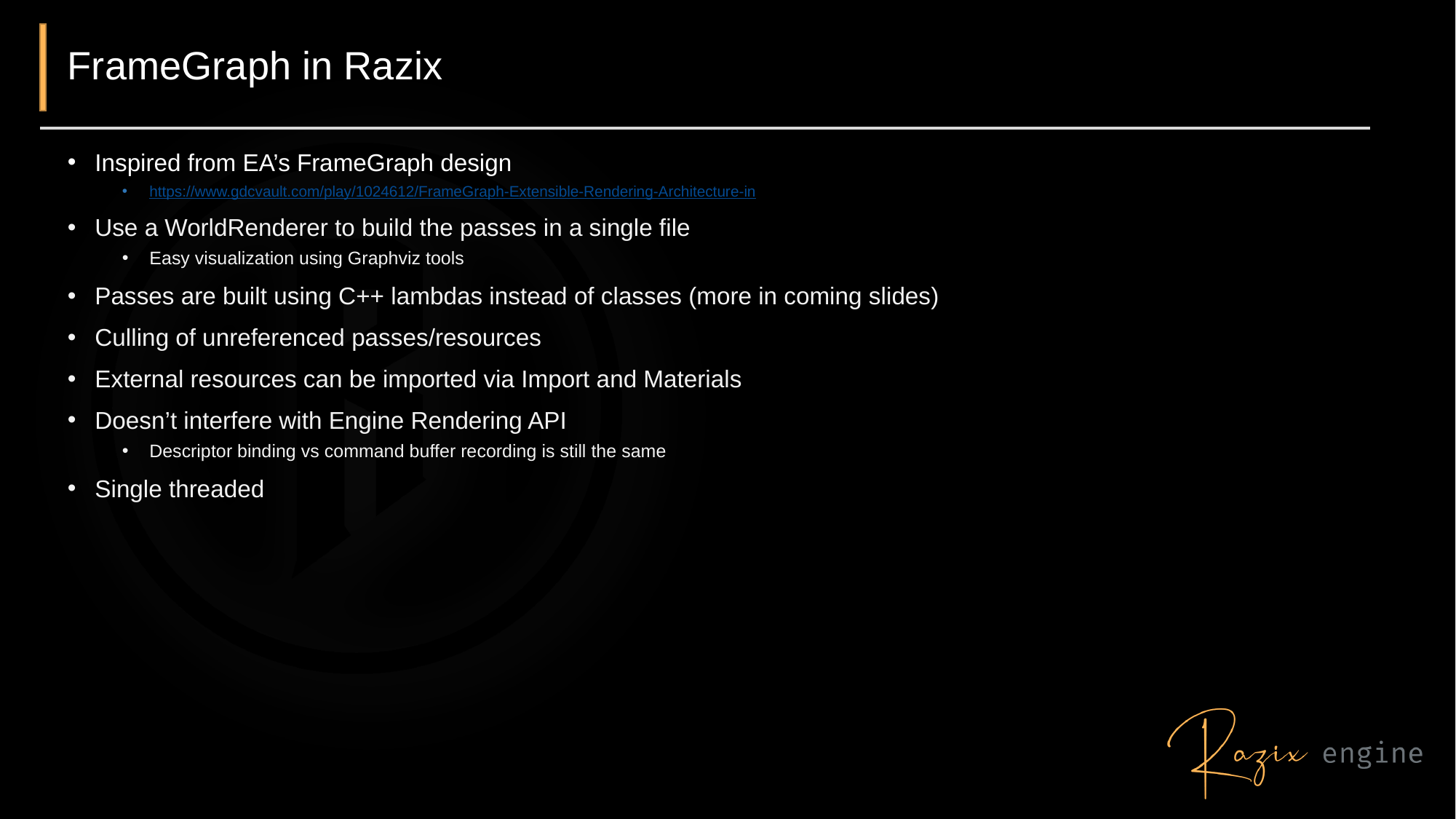

# FrameGraph in Razix
Inspired from EA’s FrameGraph design
https://www.gdcvault.com/play/1024612/FrameGraph-Extensible-Rendering-Architecture-in
Use a WorldRenderer to build the passes in a single file
Easy visualization using Graphviz tools
Passes are built using C++ lambdas instead of classes (more in coming slides)
Culling of unreferenced passes/resources
External resources can be imported via Import and Materials
Doesn’t interfere with Engine Rendering API
Descriptor binding vs command buffer recording is still the same
Single threaded